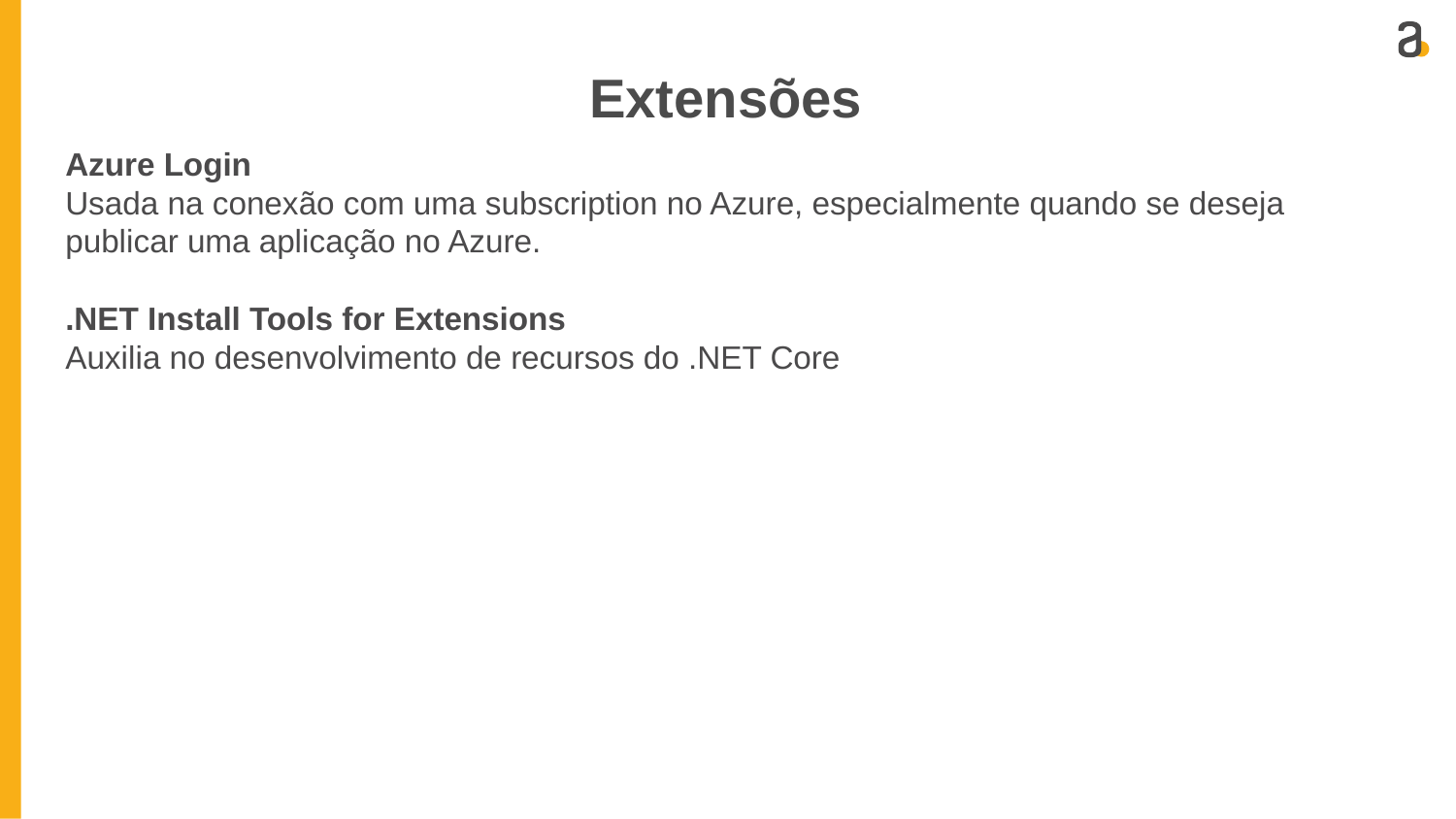

Extensões
Azure Login
Usada na conexão com uma subscription no Azure, especialmente quando se deseja publicar uma aplicação no Azure.

.NET Install Tools for Extensions
Auxilia no desenvolvimento de recursos do .NET Core